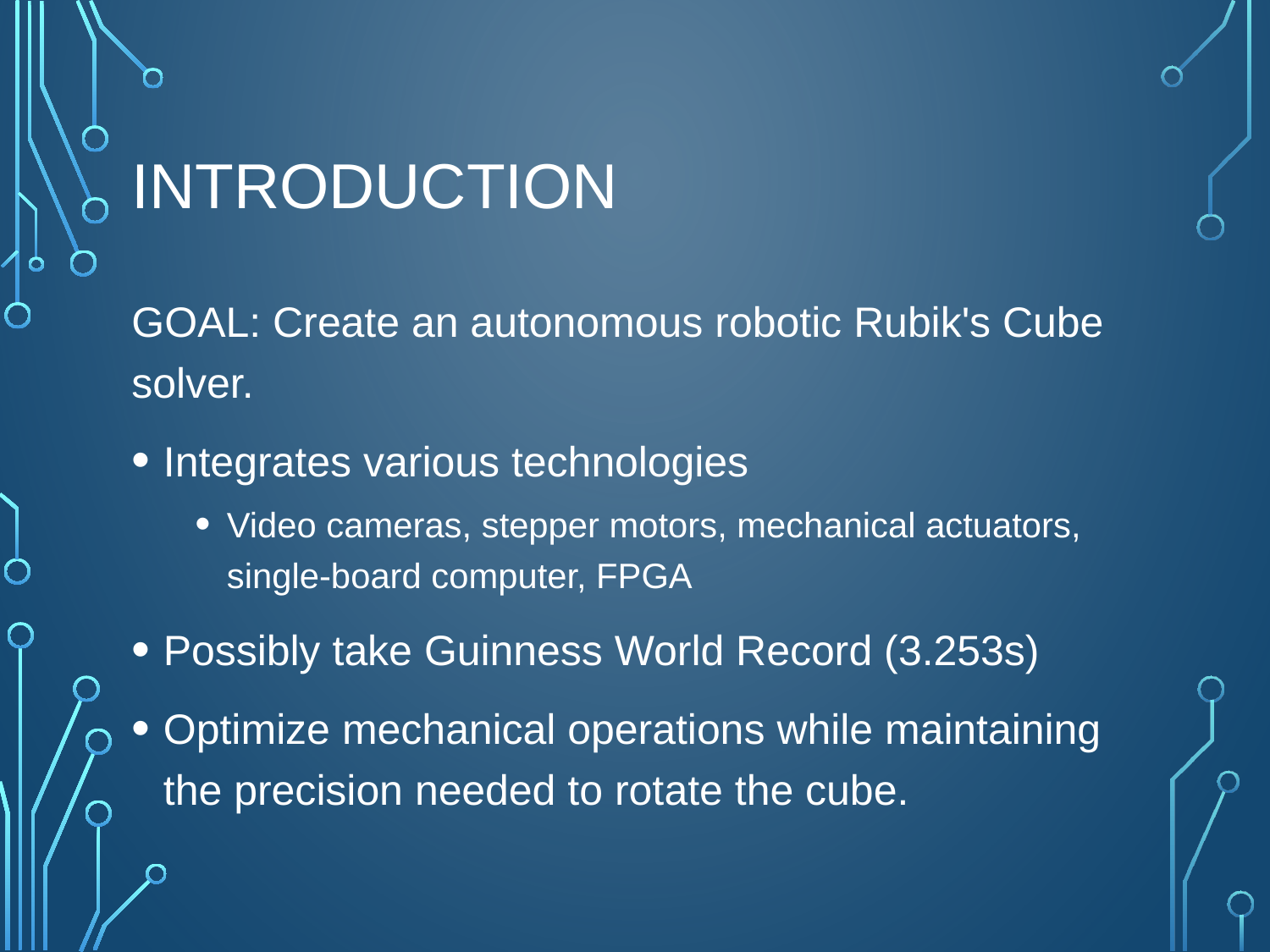

# Introduction
GOAL: Create an autonomous robotic Rubik's Cube solver.
Integrates various technologies
Video cameras, stepper motors, mechanical actuators, single-board computer, FPGA
Possibly take Guinness World Record (3.253s)
Optimize mechanical operations while maintaining the precision needed to rotate the cube.